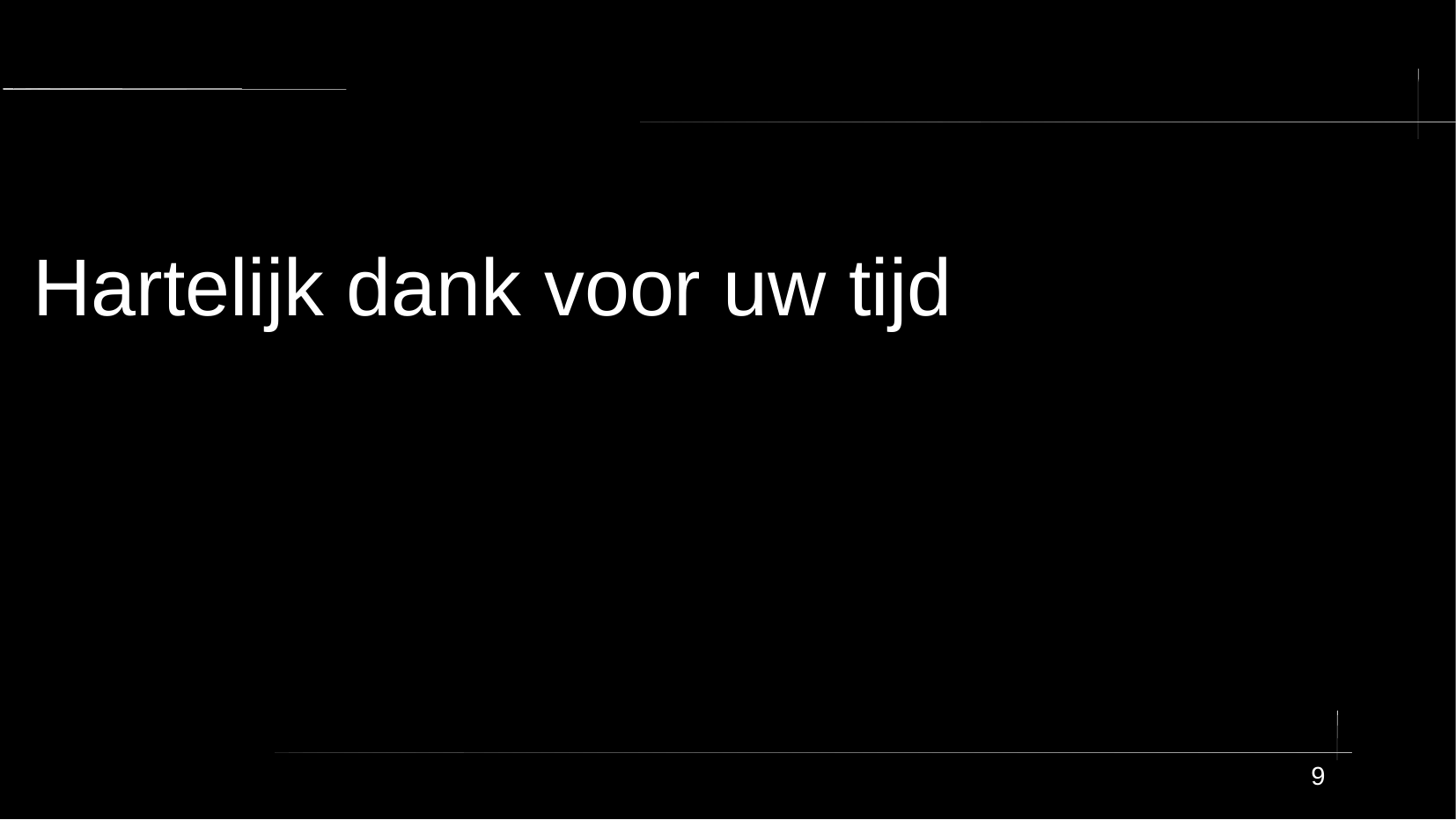

# Hartelijk dank voor uw tijd
9